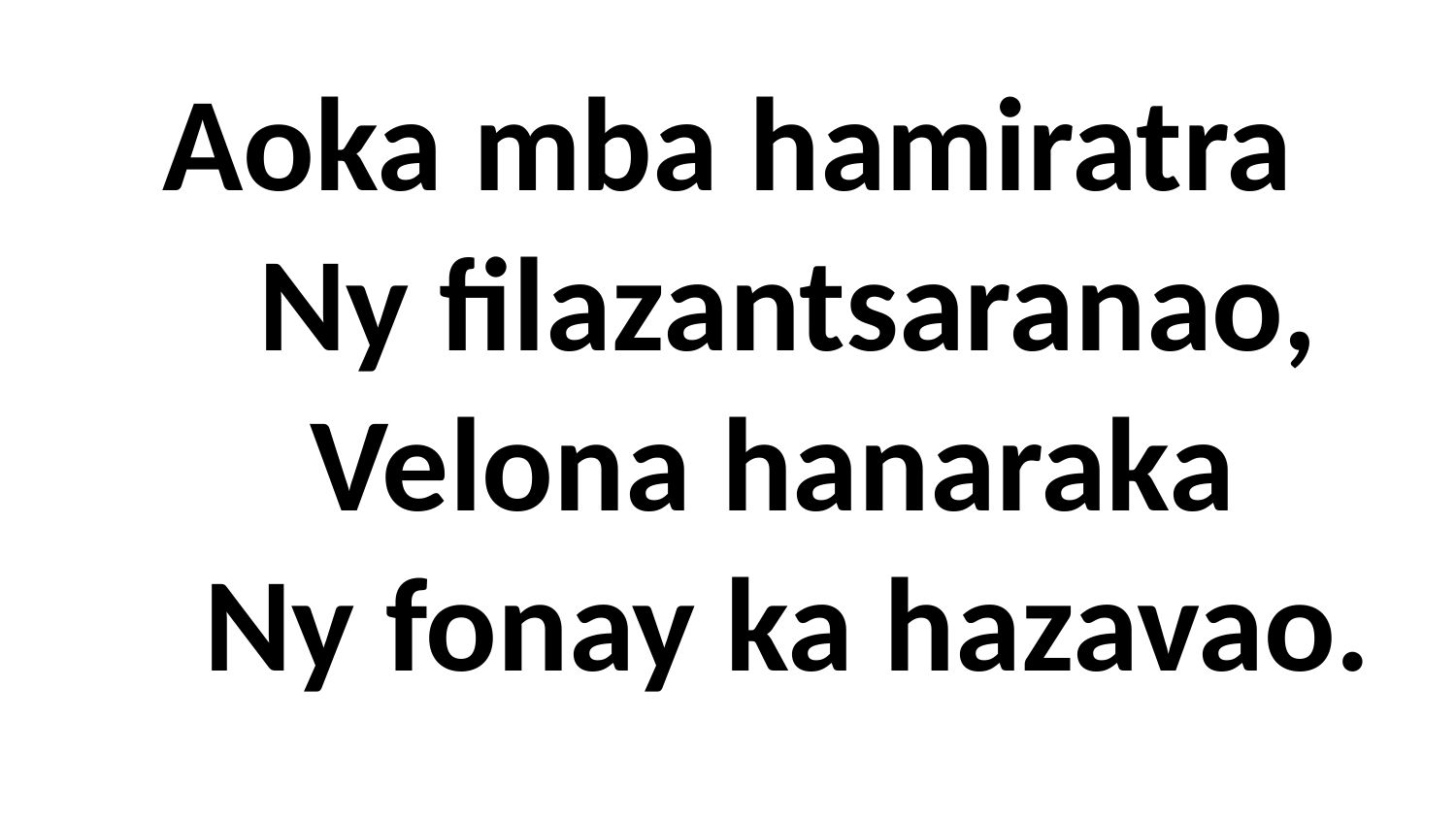

# Aoka mba hamiratra Ny filazantsaranao, Velona hanaraka Ny fonay ka hazavao.